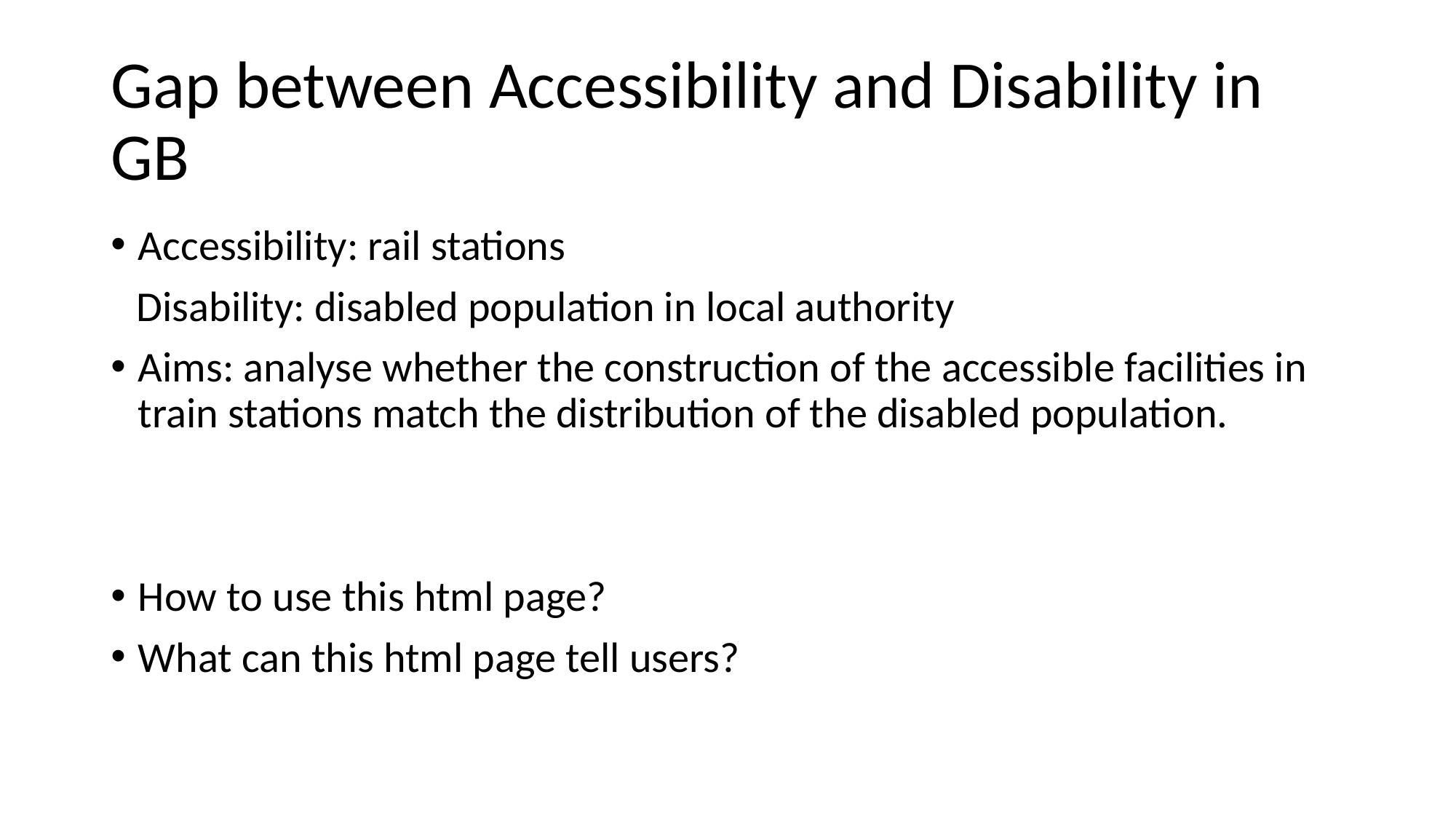

# Gap between Accessibility and Disability in GB
Accessibility: rail stations
Disability: disabled population in local authority
Aims: analyse whether the construction of the accessible facilities in train stations match the distribution of the disabled population.

How to use this html page?
What can this html page tell users?